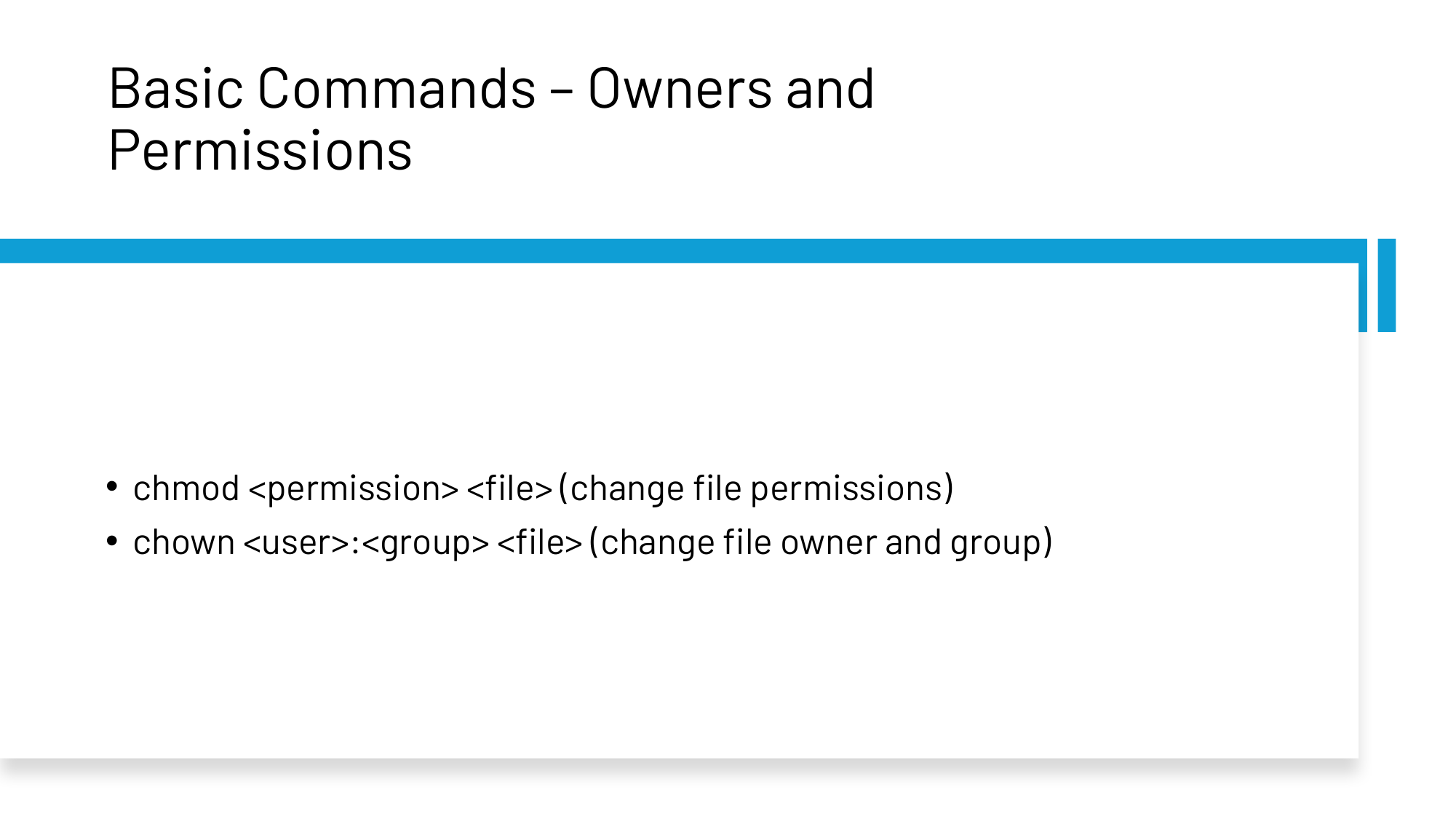

# Basic Commands – Owners and Permissions

chmod <permission> <file> (change file permissions)
chown <user>:<group> <file> (change file owner and group)